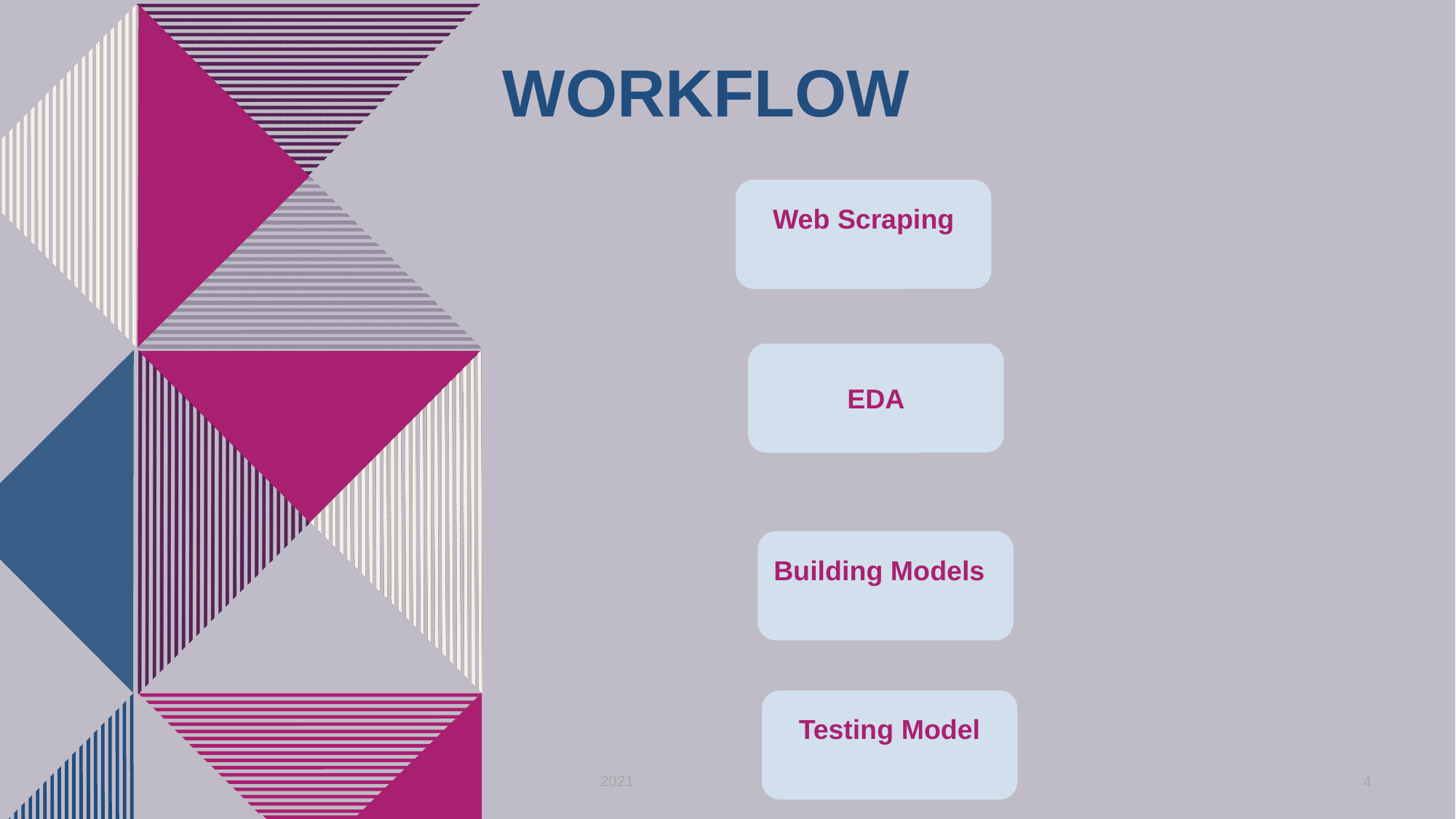

# Workflow
Web Scraping

EDA
Building Models

Testing Model

2021
4